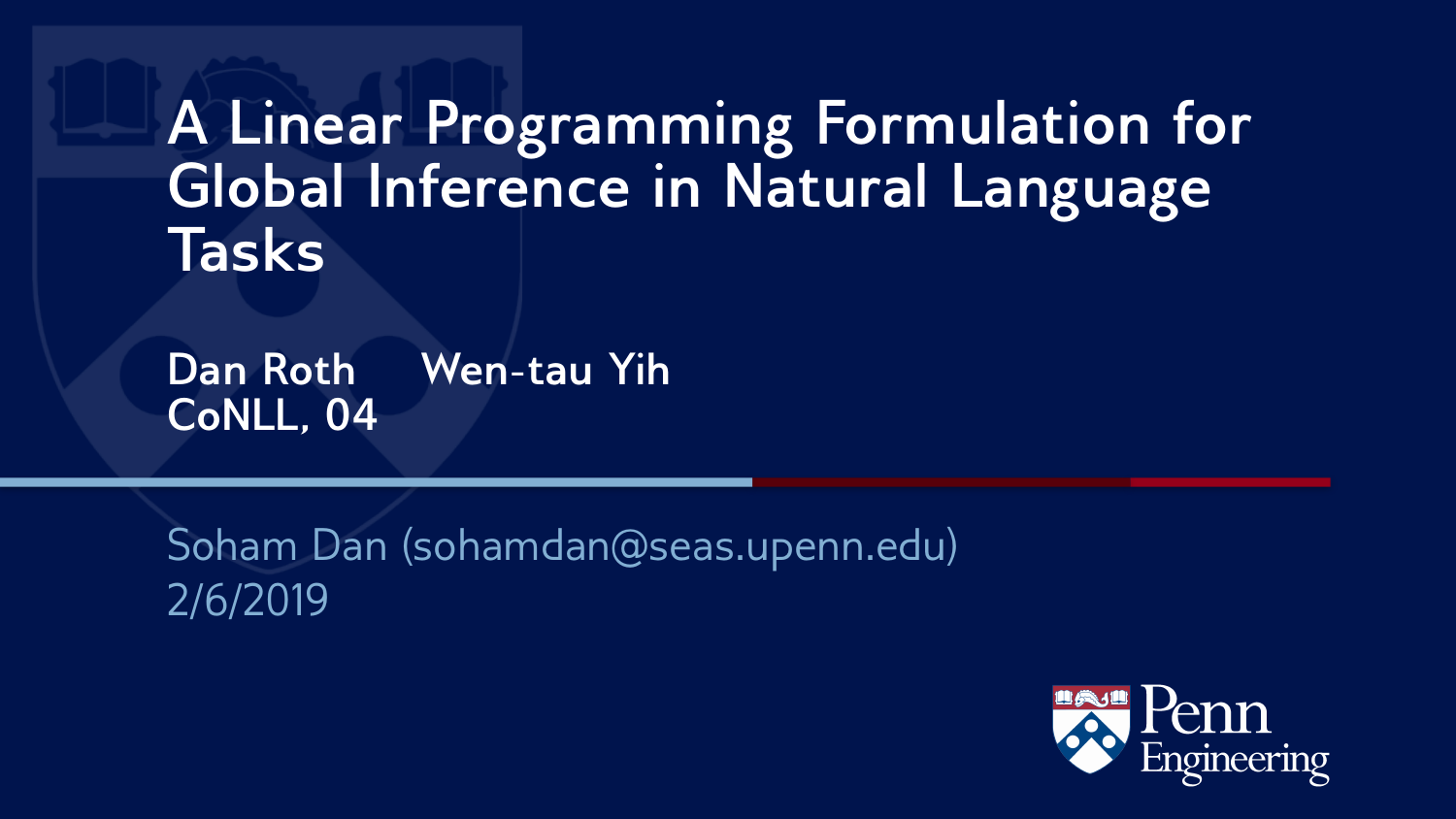

# ​ A Linear Programming Formulation for Global Inference in Natural Language Tasks​ Dan Roth	Wen-tau Yih CoNLL, 04
Soham Dan (sohamdan@seas.upenn.edu)
2/6/2019